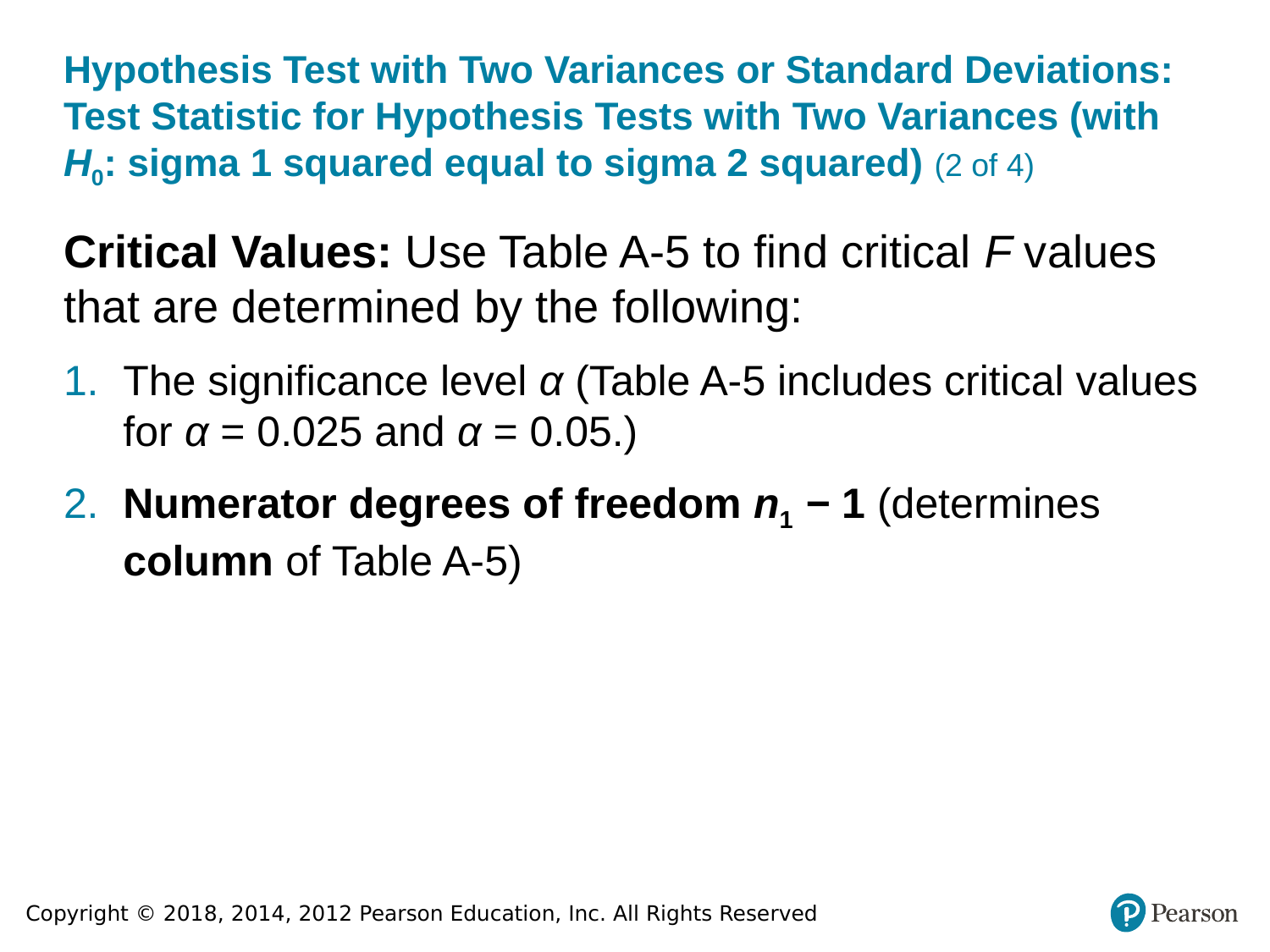

# Hypothesis Test with Two Variances or Standard Deviations: Test Statistic for Hypothesis Tests with Two Variances (with H0: sigma 1 squared equal to sigma 2 squared) (2 of 4)
Critical Values: Use Table A-5 to find critical F values that are determined by the following:
The significance level α (Table A-5 includes critical values for α = 0.025 and α = 0.05.)
​​​Numerator degrees of freedom n1 − 1 (determines column of Table A-5)